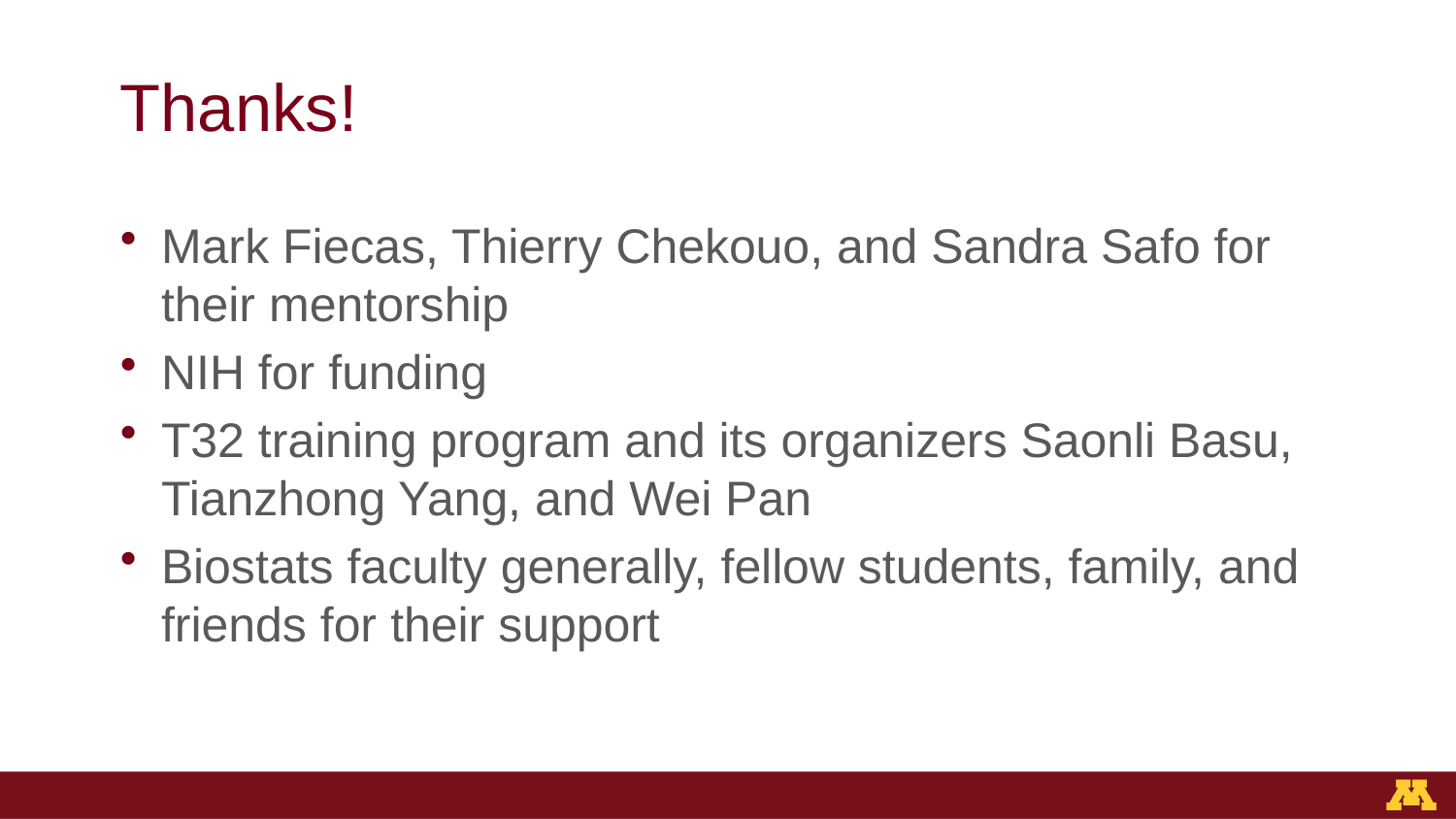

# Thanks!
Mark Fiecas, Thierry Chekouo, and Sandra Safo for their mentorship
NIH for funding
T32 training program and its organizers Saonli Basu, Tianzhong Yang, and Wei Pan
Biostats faculty generally, fellow students, family, and friends for their support